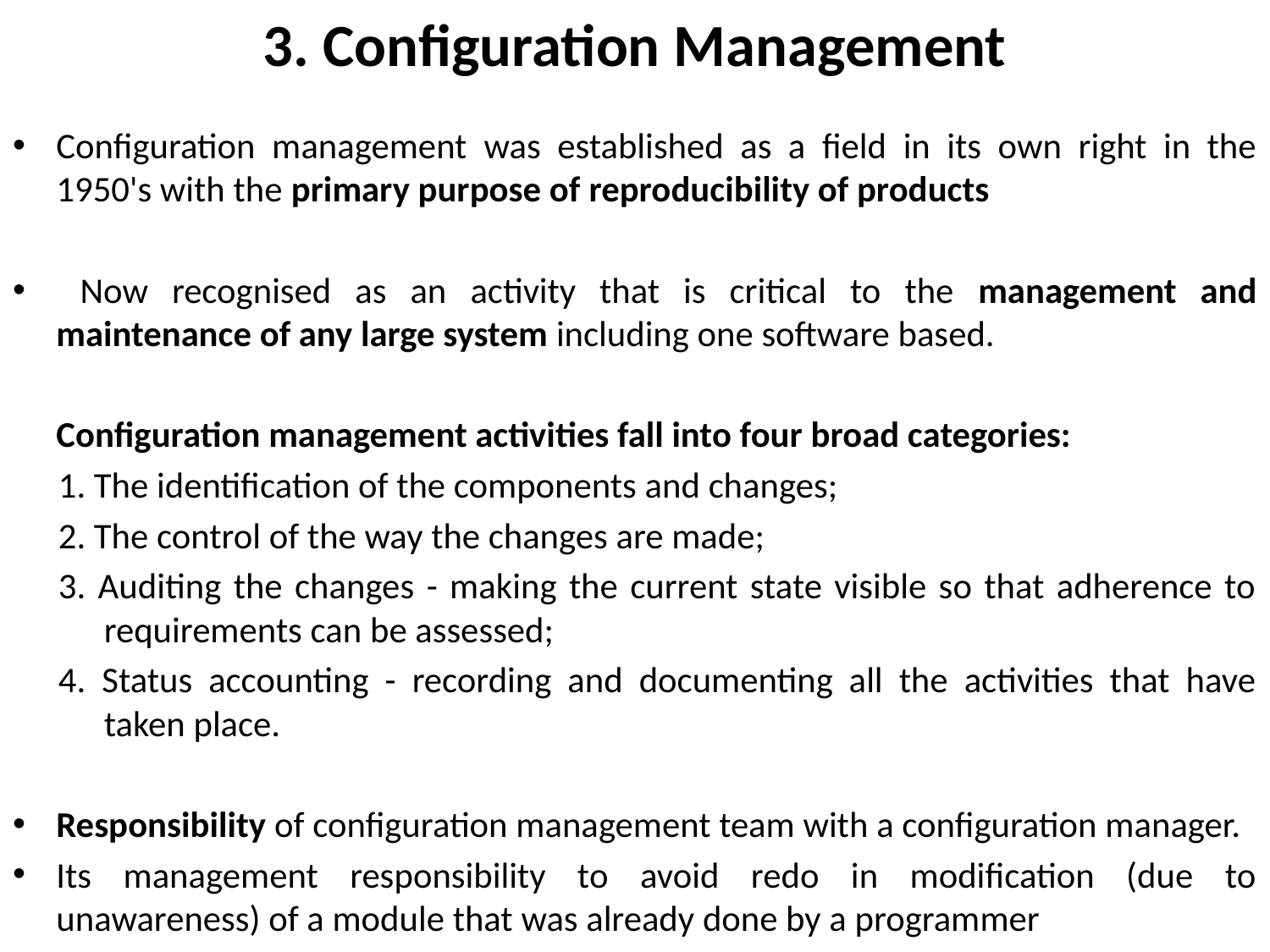

# 3. Configuration Management
Configuration management was established as a field in its own right in the 1950's with the primary purpose of reproducibility of products

 Now recognised as an activity that is critical to the management and maintenance of any large system including one software based.

	Configuration management activities fall into four broad categories:
1. The identification of the components and changes;
2. The control of the way the changes are made;
3. Auditing the changes - making the current state visible so that adherence to requirements can be assessed;
4. Status accounting - recording and documenting all the activities that have taken place.

Responsibility of configuration management team with a configuration manager.
Its management responsibility to avoid redo in modification (due to unawareness) of a module that was already done by a programmer